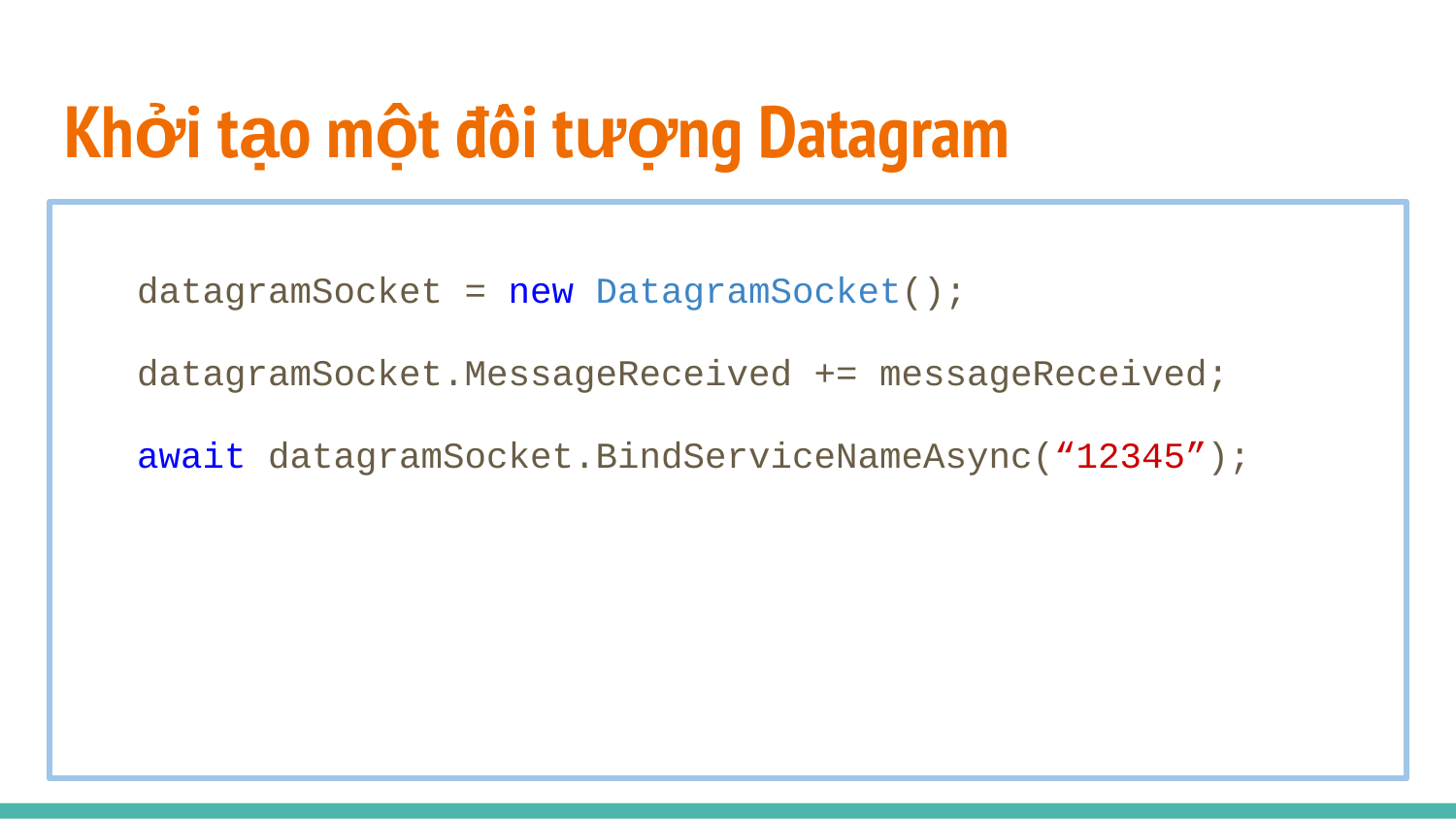

# Khởi tạo một đối tượng Datagram
datagramSocket = new DatagramSocket();
datagramSocket.MessageReceived += messageReceived;
await datagramSocket.BindServiceNameAsync(“12345”);